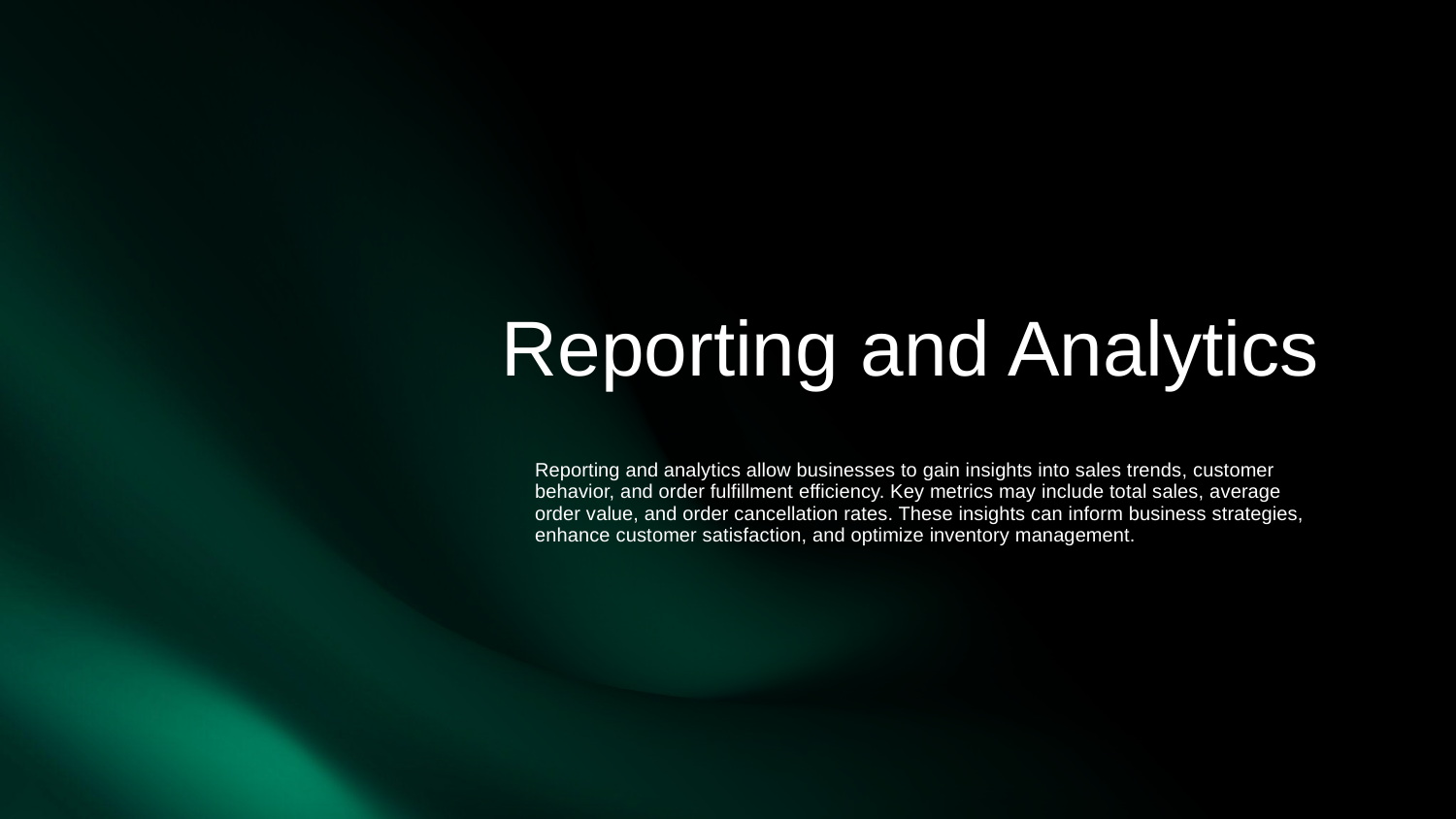

# Reporting and Analytics
Reporting and analytics allow businesses to gain insights into sales trends, customer behavior, and order fulfillment efficiency. Key metrics may include total sales, average order value, and order cancellation rates. These insights can inform business strategies, enhance customer satisfaction, and optimize inventory management.